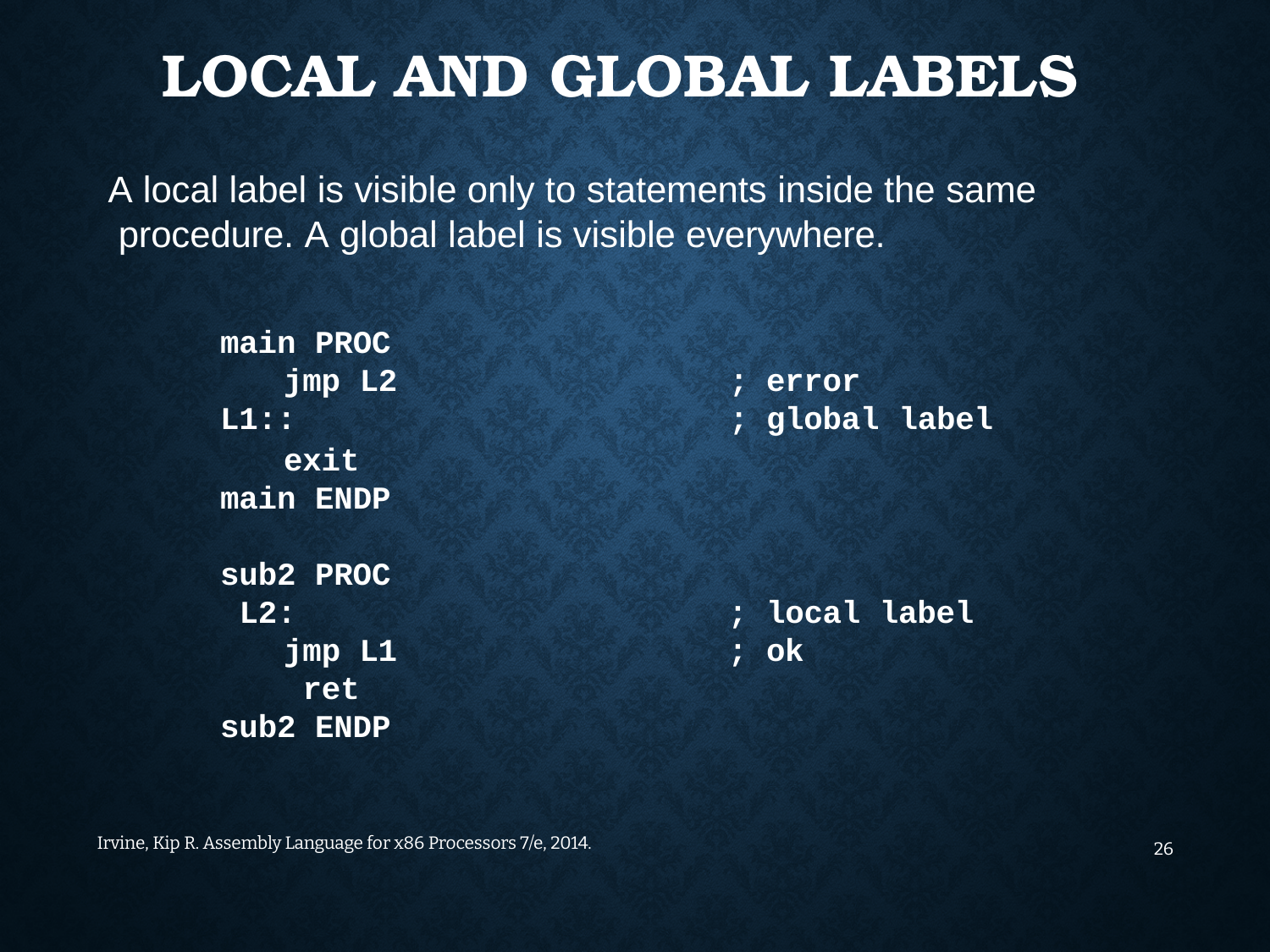

# Local and Global Labels
A local label is visible only to statements inside the same  procedure. A global label is visible everywhere.
| main PROC |  |  |  |
| --- | --- | --- | --- |
| jmp L2 | ; | error |  |
| L1:: | ; | global | label |
exit  main ENDP
sub2 PROC  L2:
jmp L1  ret
sub2 ENDP
; local label
; ok
Irvine, Kip R. Assembly Language for x86 Processors 7/e, 2014.
26